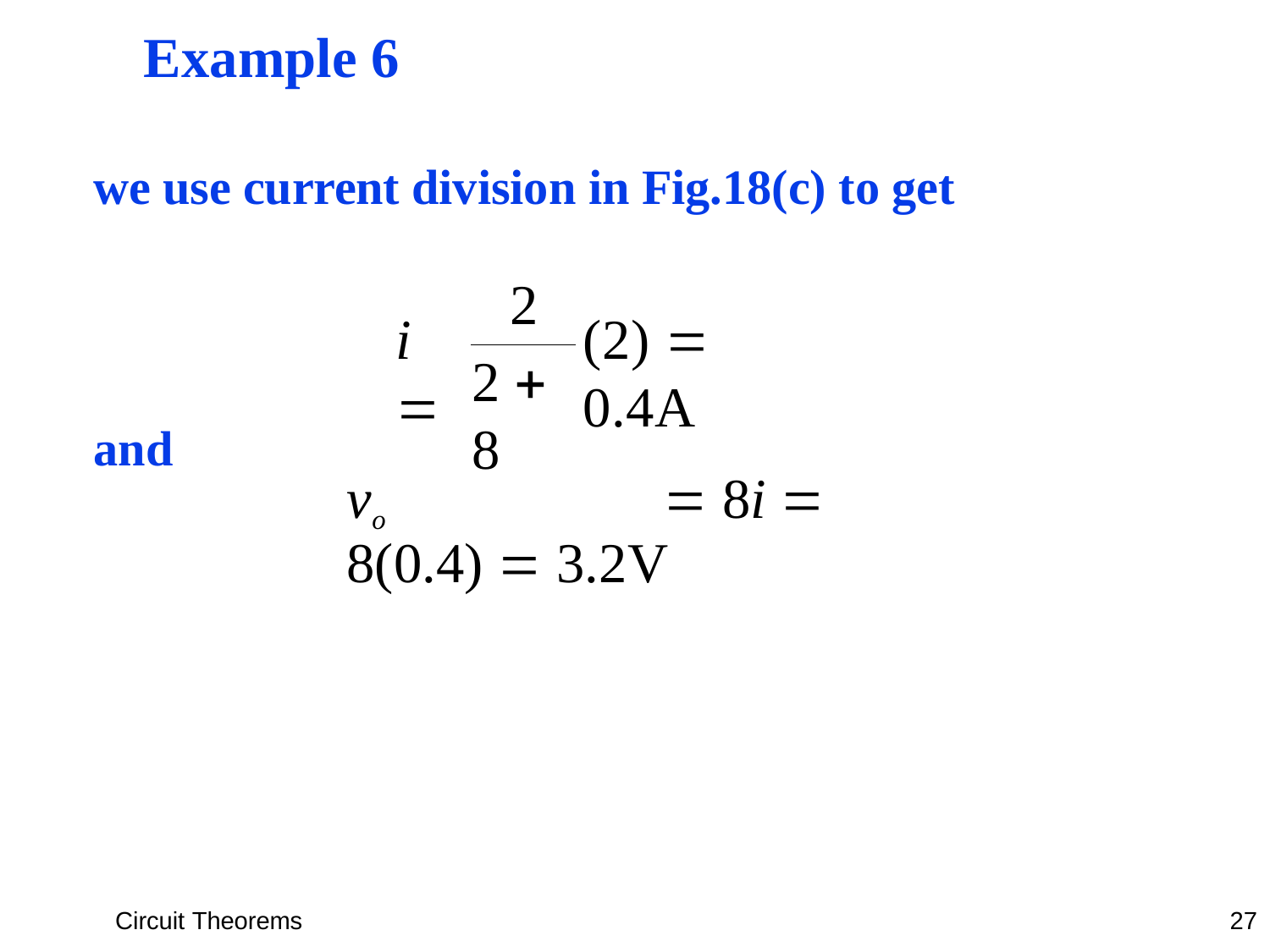

# Example 6
we use current division in Fig.18(c) to get
2
i =
(2) = 0.4A
2 + 8

and
vo	= 8i = 8(0.4) = 3.2V
Circuit Theorems
27